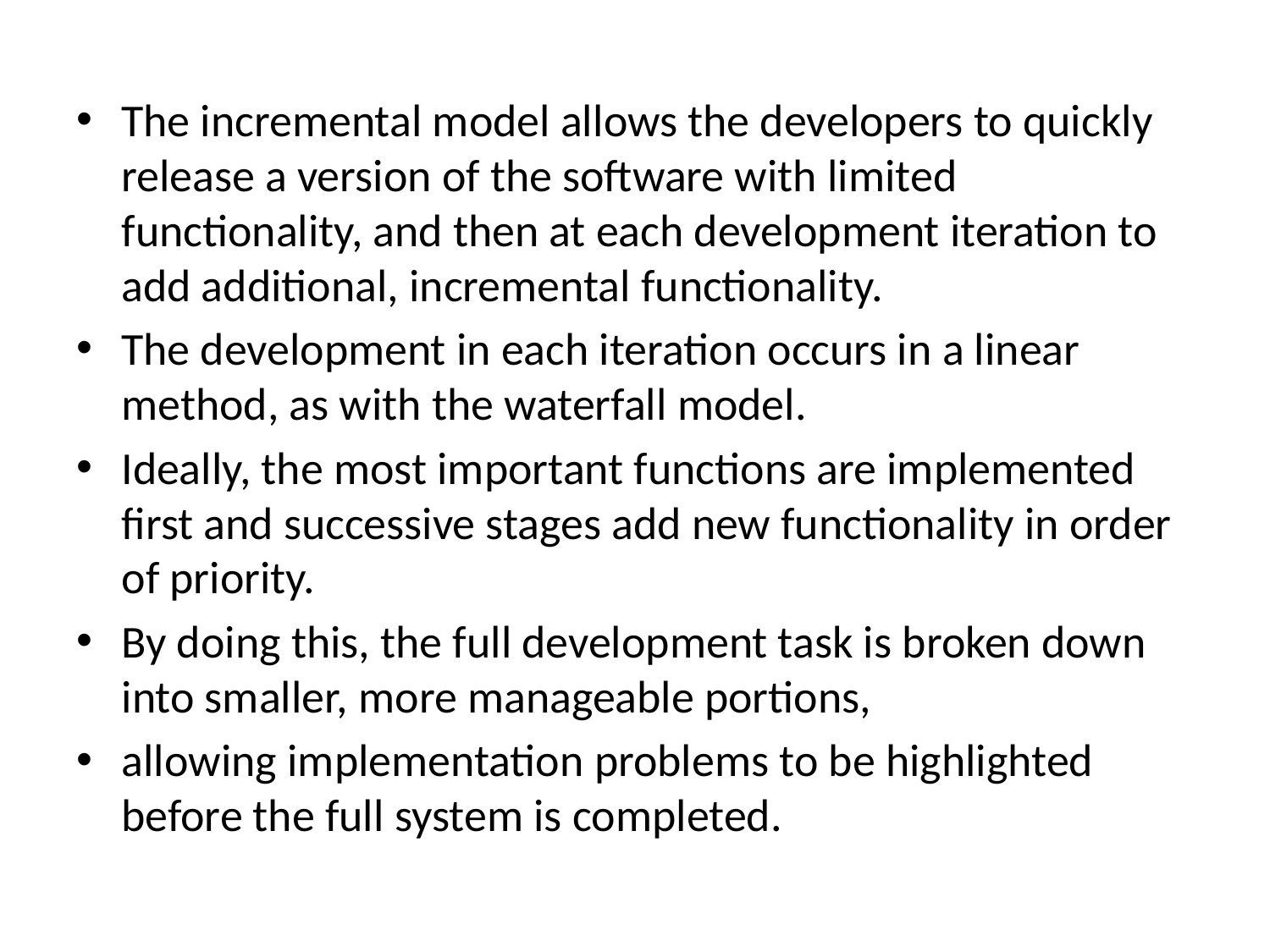

The incremental model allows the developers to quickly release a version of the software with limited functionality, and then at each development iteration to add additional, incremental functionality.
The development in each iteration occurs in a linear method, as with the waterfall model.
Ideally, the most important functions are implemented first and successive stages add new functionality in order of priority.
By doing this, the full development task is broken down into smaller, more manageable portions,
allowing implementation problems to be highlighted before the full system is completed.